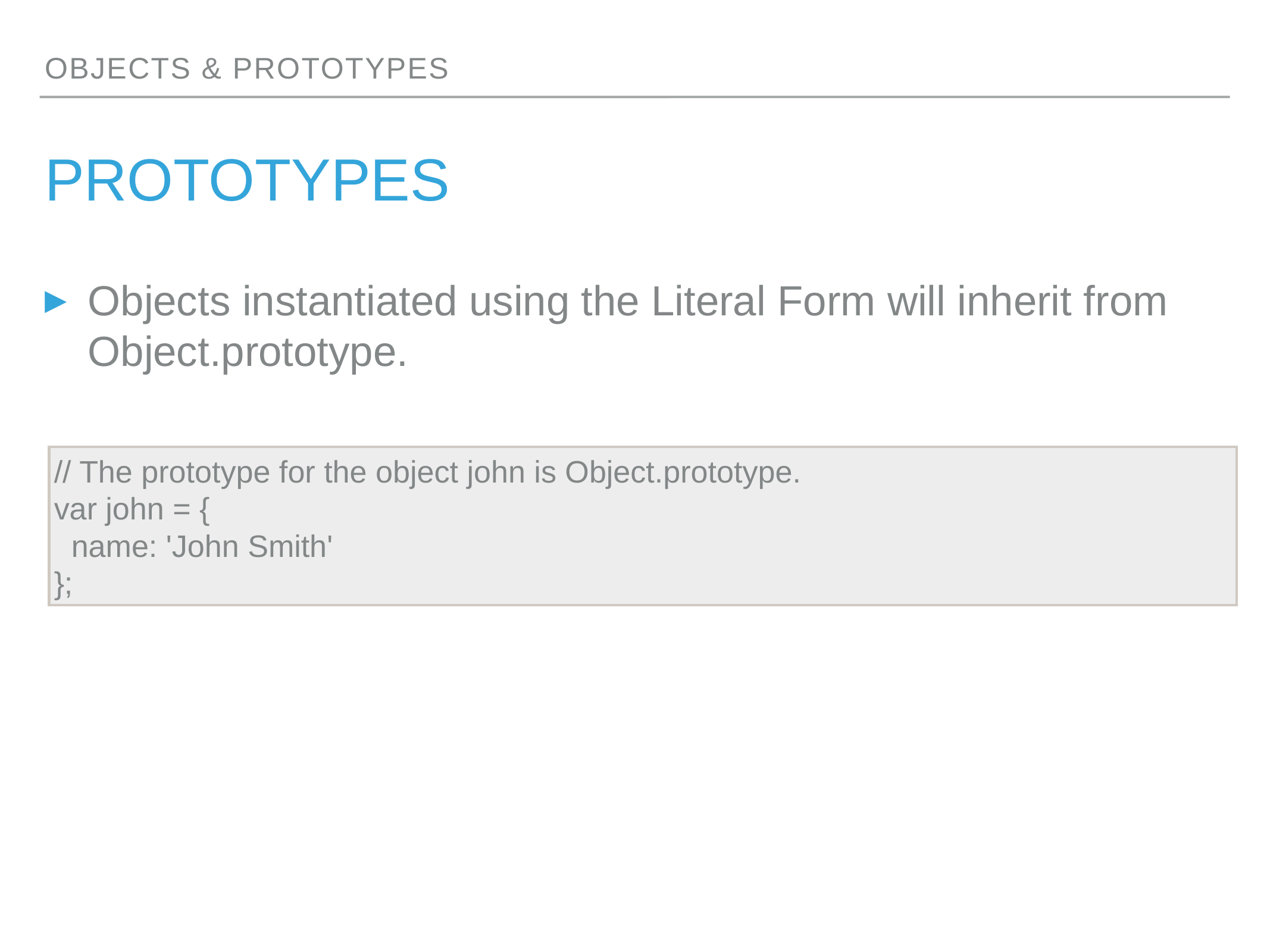

Objects & Prototypes
# Prototypes
Objects instantiated using the Literal Form will inherit from Object.prototype.
// The prototype for the object john is Object.prototype.
var john = {
  name: 'John Smith'
};